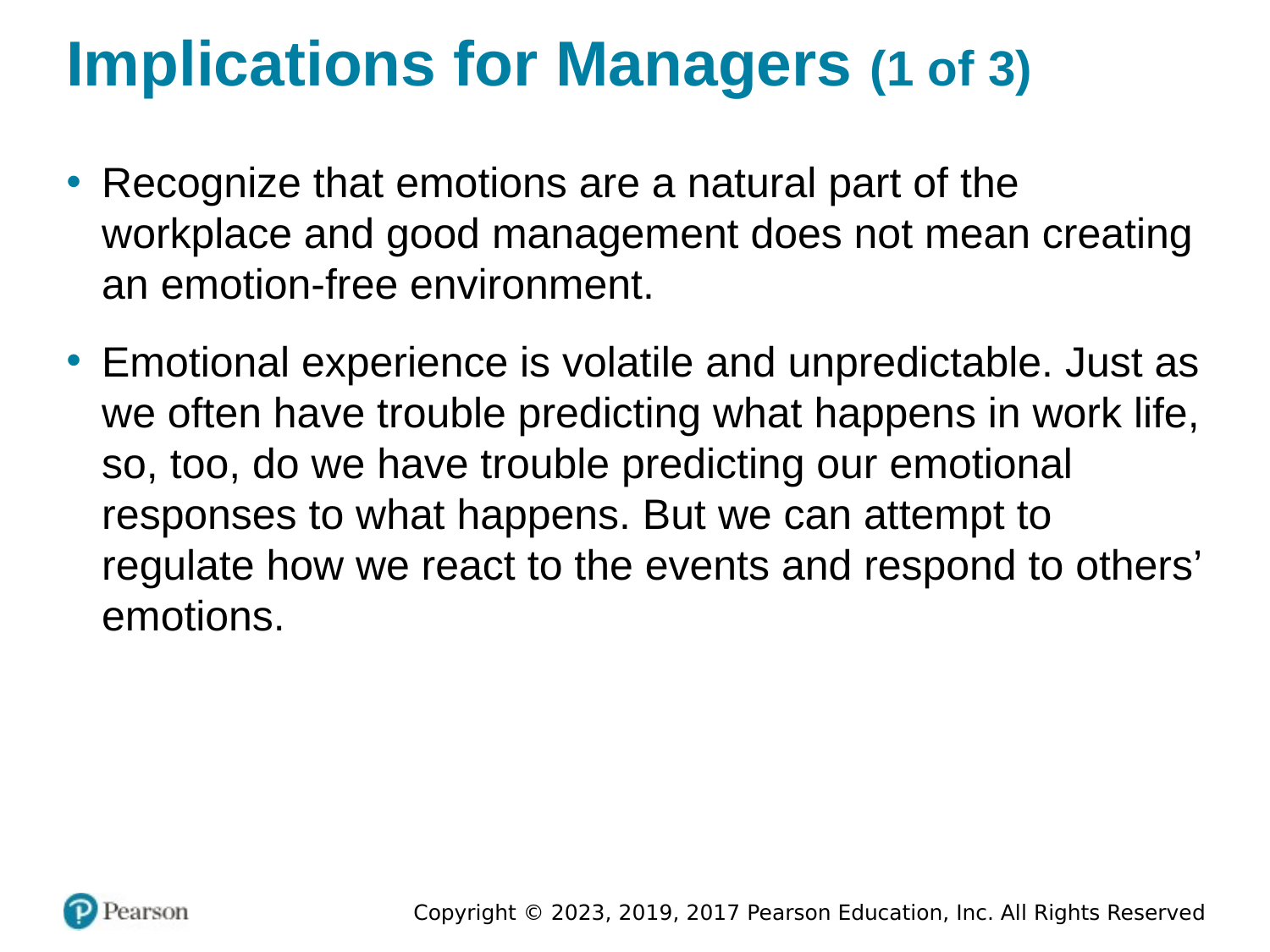

# Implications for Managers (1 of 3)
Recognize that emotions are a natural part of the workplace and good management does not mean creating an emotion-free environment.
Emotional experience is volatile and unpredictable. Just as we often have trouble predicting what happens in work life, so, too, do we have trouble predicting our emotional responses to what happens. But we can attempt to regulate how we react to the events and respond to others’ emotions.